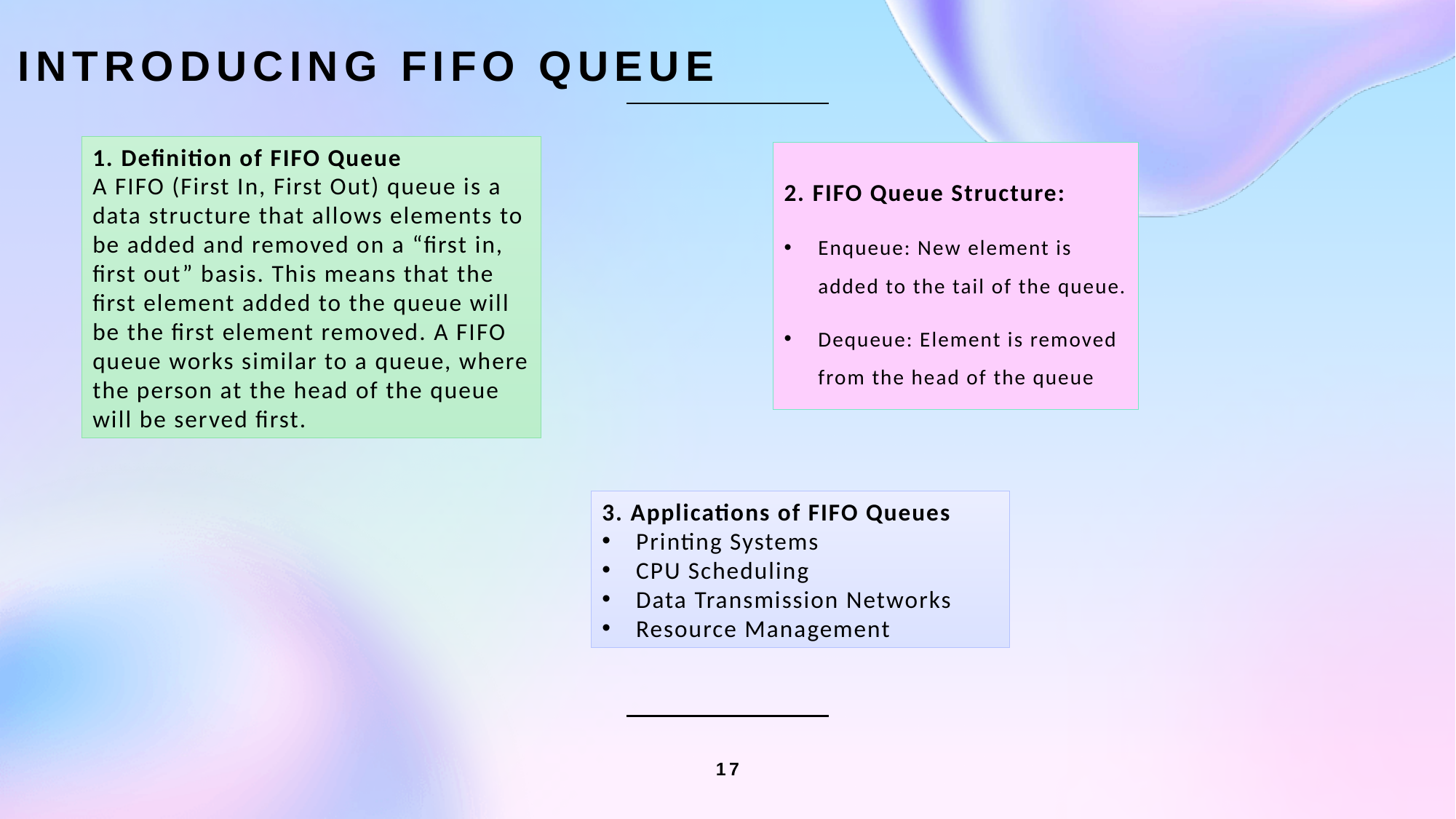

# Introducing FIFO Queue
1. Definition of FIFO Queue
A FIFO (First In, First Out) queue is a data structure that allows elements to be added and removed on a “first in, first out” basis. This means that the first element added to the queue will be the first element removed. A FIFO queue works similar to a queue, where the person at the head of the queue will be served first.
2. FIFO Queue Structure:
Enqueue: New element is added to the tail of the queue.
Dequeue: Element is removed from the head of the queue
3. Applications of FIFO Queues
Printing Systems
CPU Scheduling
Data Transmission Networks
Resource Management
17